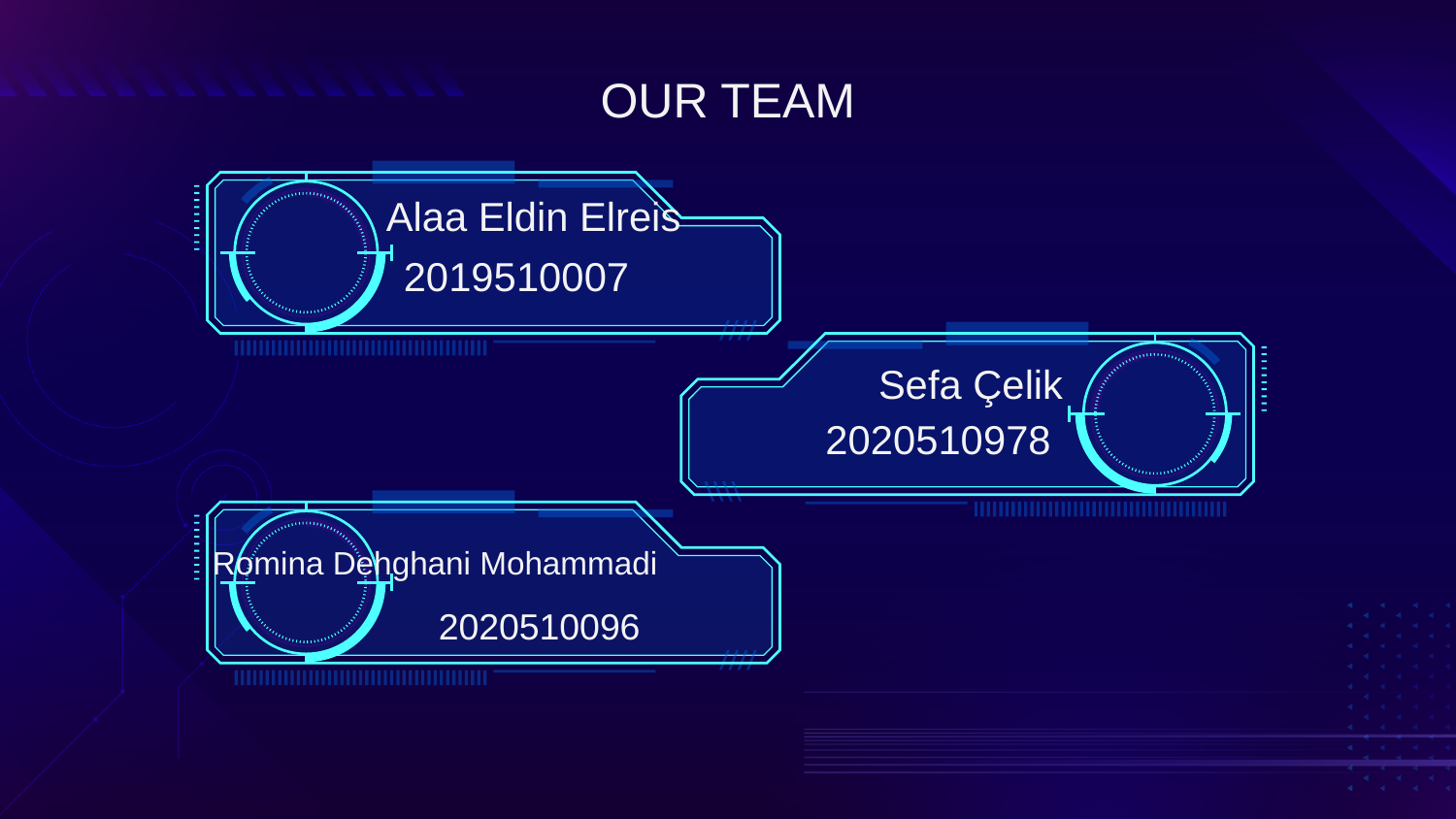

# OUR TEAM

Alaa Eldin Elreis
2019510007

Sefa Çelik
2020510978

Romina Dehghani Mohammadi
2020510096